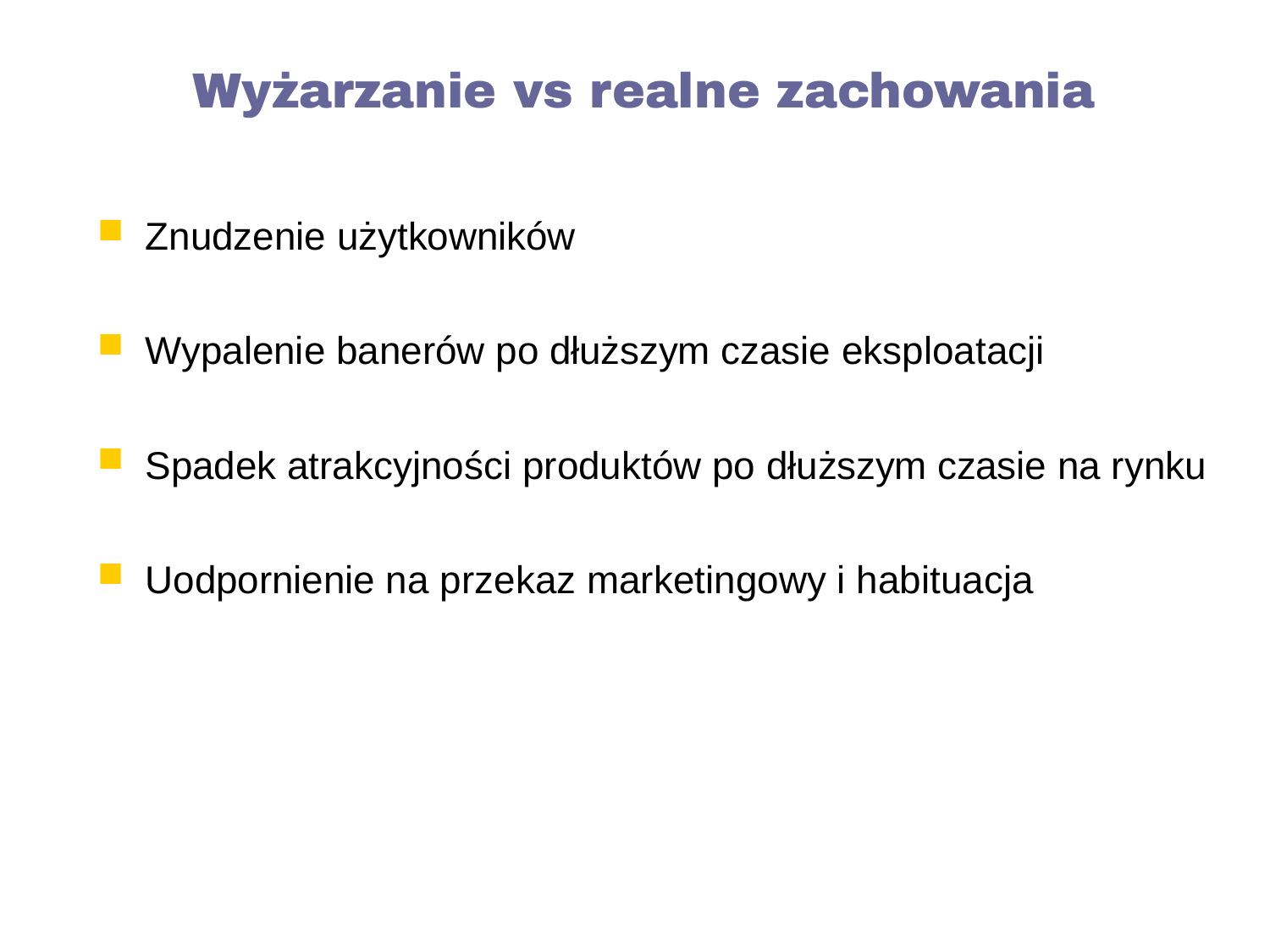

# Wyżarzanie vs realne zachowania
Znudzenie użytkowników

Wypalenie banerów po dłuższym czasie eksploatacji

Spadek atrakcyjności produktów po dłuższym czasie na rynku

Uodpornienie na przekaz marketingowy i habituacja